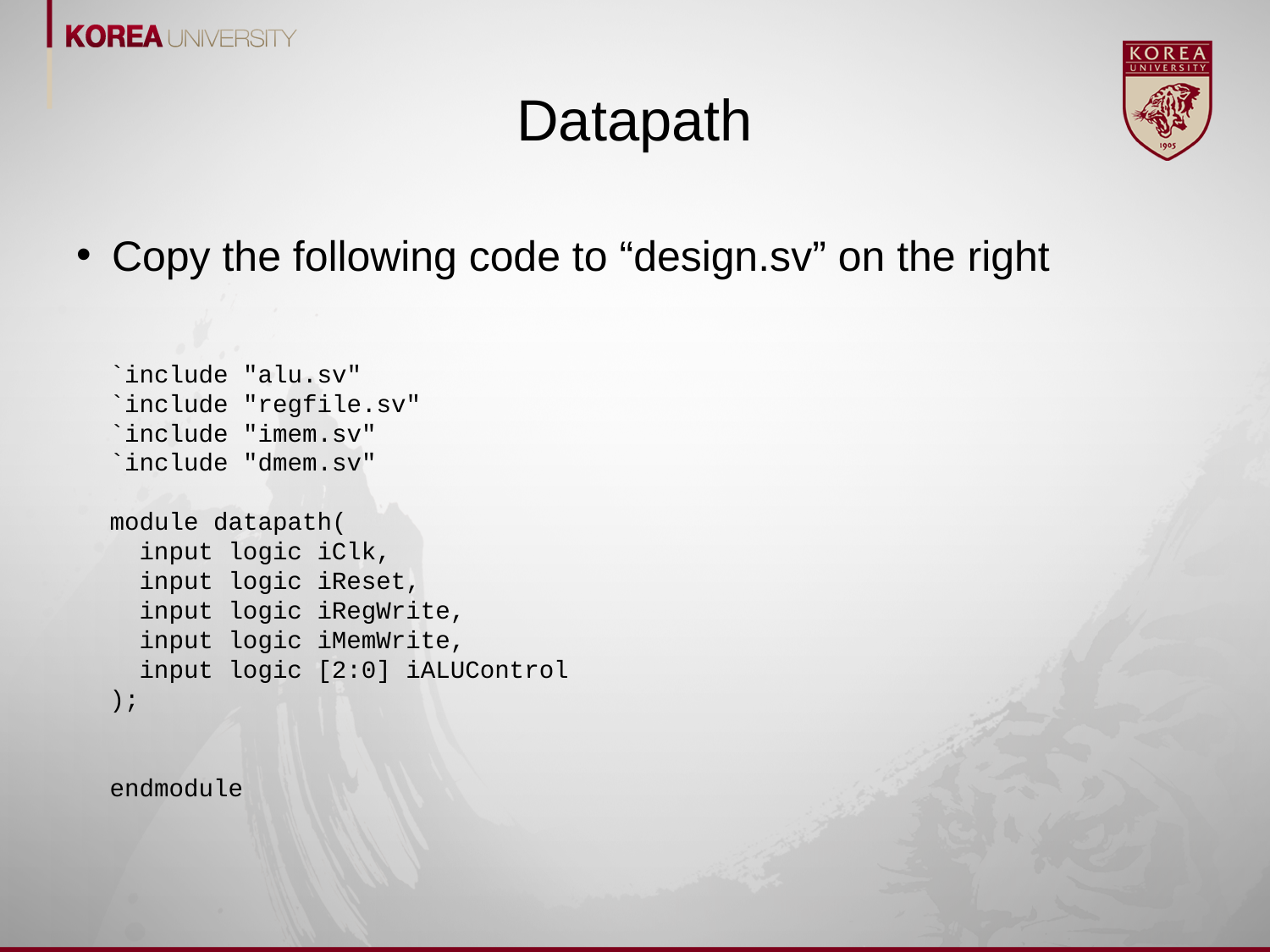

# Datapath
Copy the following code to “design.sv” on the right
`include "alu.sv"
`include "regfile.sv"
`include "imem.sv"
`include "dmem.sv"

module datapath(
  input logic iClk,
  input logic iReset,
  input logic iRegWrite,
  input logic iMemWrite,
  input logic [2:0] iALUControl
);

endmodule